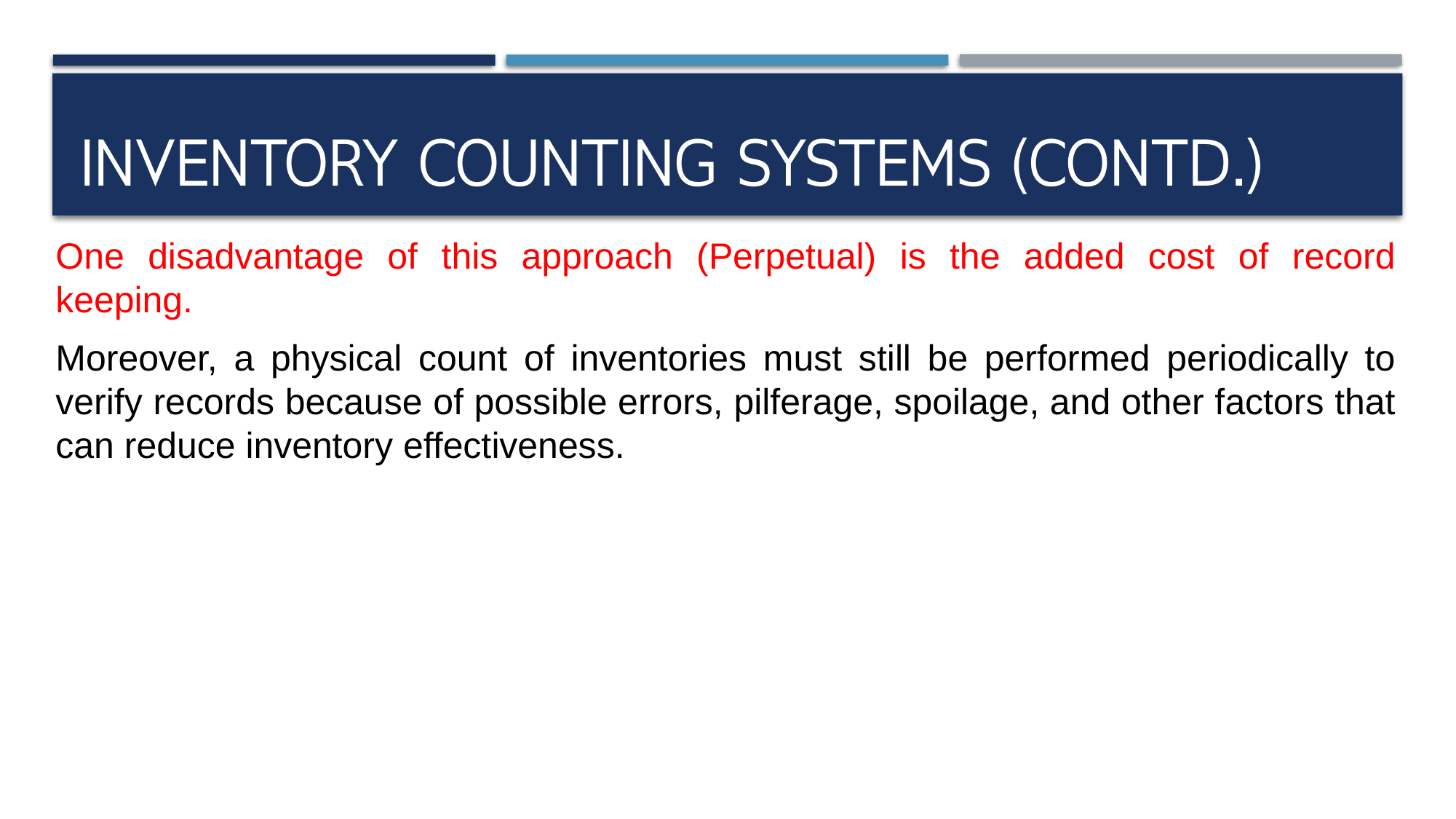

# Inventory Counting Systems (Contd.)
One disadvantage of this approach (Perpetual) is the added cost of record keeping.

Moreover, a physical count of inventories must still be performed periodically to verify records because of possible errors, pilferage, spoilage, and other factors that can reduce inventory effectiveness.